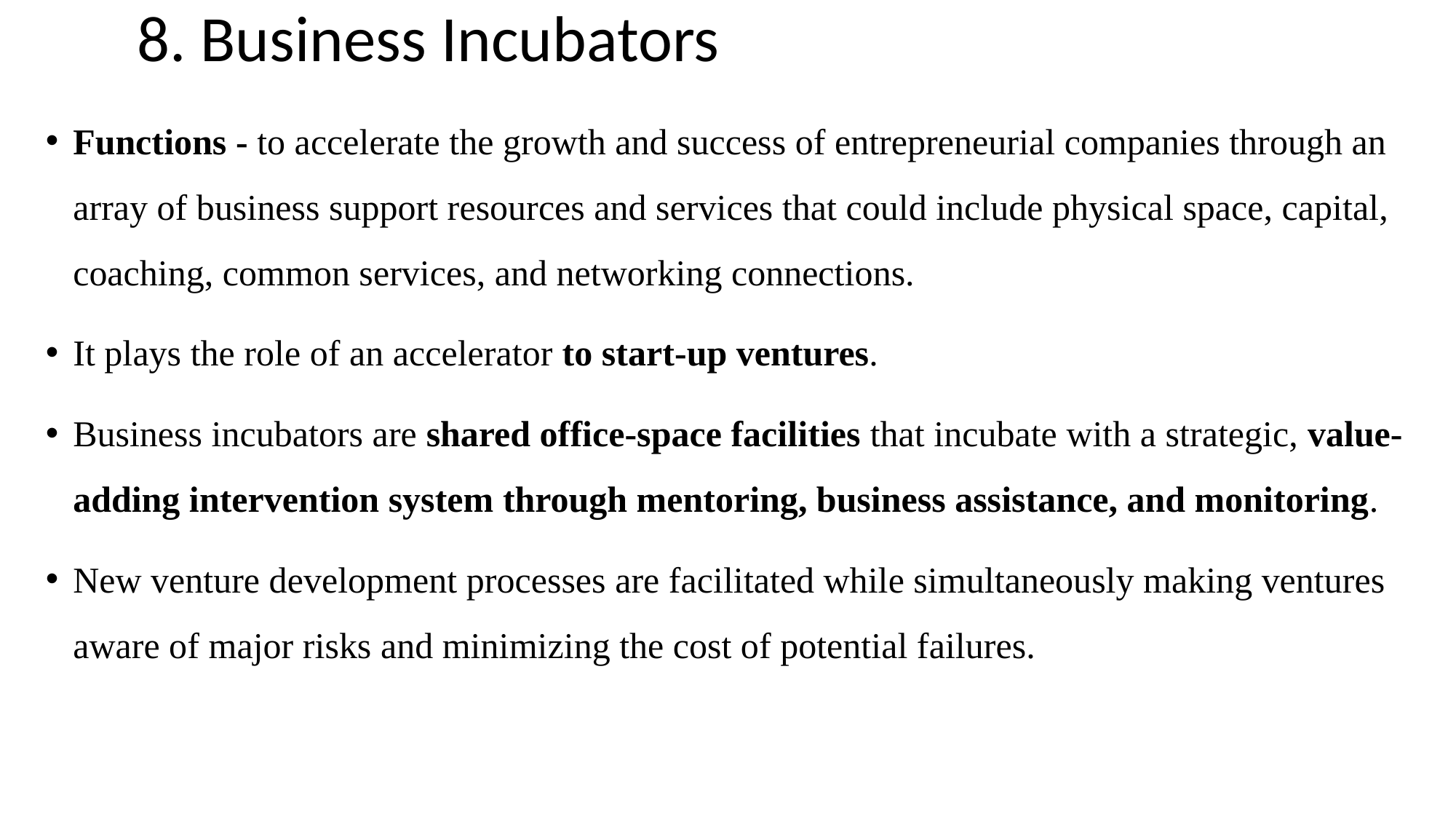

# 8. Business Incubators
Functions - to accelerate the growth and success of entrepreneurial companies through an array of business support resources and services that could include physical space, capital, coaching, common services, and networking connections.
It plays the role of an accelerator to start-up ventures.
Business incubators are shared office-space facilities that incubate with a strategic, value-adding intervention system through mentoring, business assistance, and monitoring.
New venture development processes are facilitated while simultaneously making ventures aware of major risks and minimizing the cost of potential failures.